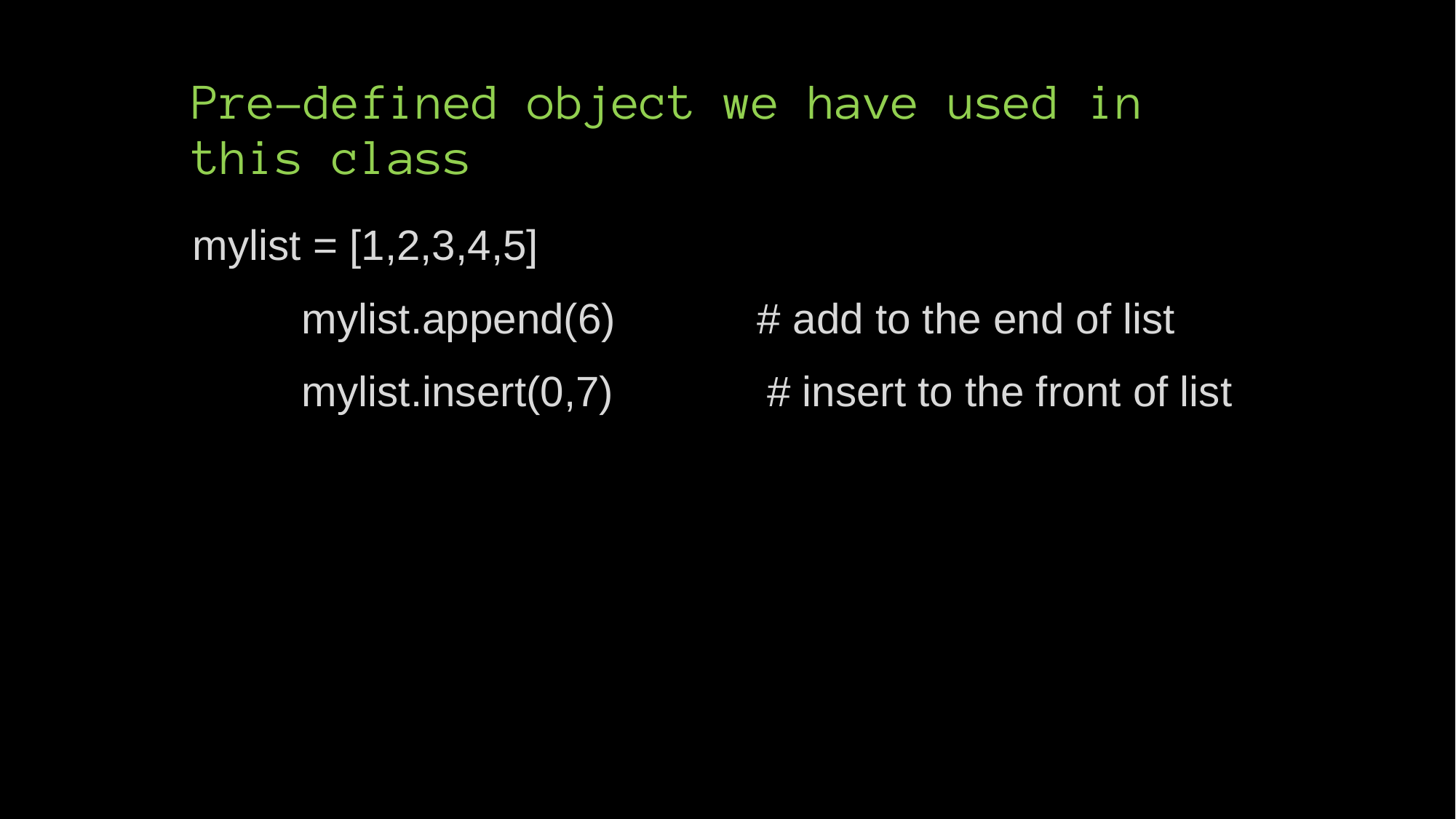

# Pre-defined object we have used in this class
mylist = [1,2,3,4,5]
	mylist.append(6)            # add to the end of list
	mylist.insert(0,7)             # insert to the front of list